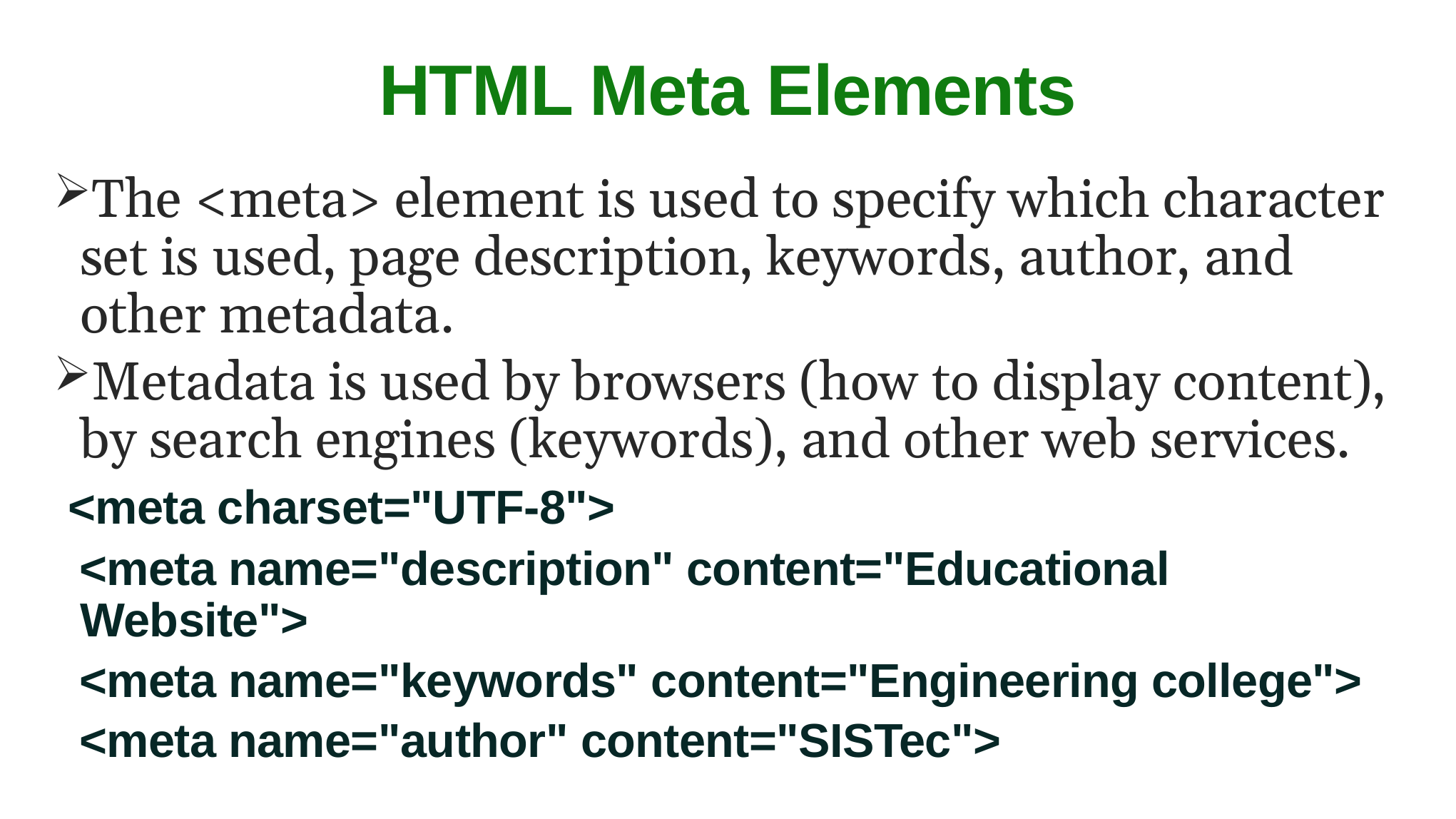

# HTML Meta Elements
The <meta> element is used to specify which character set is used, page description, keywords, author, and other metadata.
Metadata is used by browsers (how to display content), by search engines (keywords), and other web services.
 <meta charset="UTF-8">
  <meta name="description" content="Educational Website">
  <meta name="keywords" content="Engineering college">
  <meta name="author" content="SISTec">